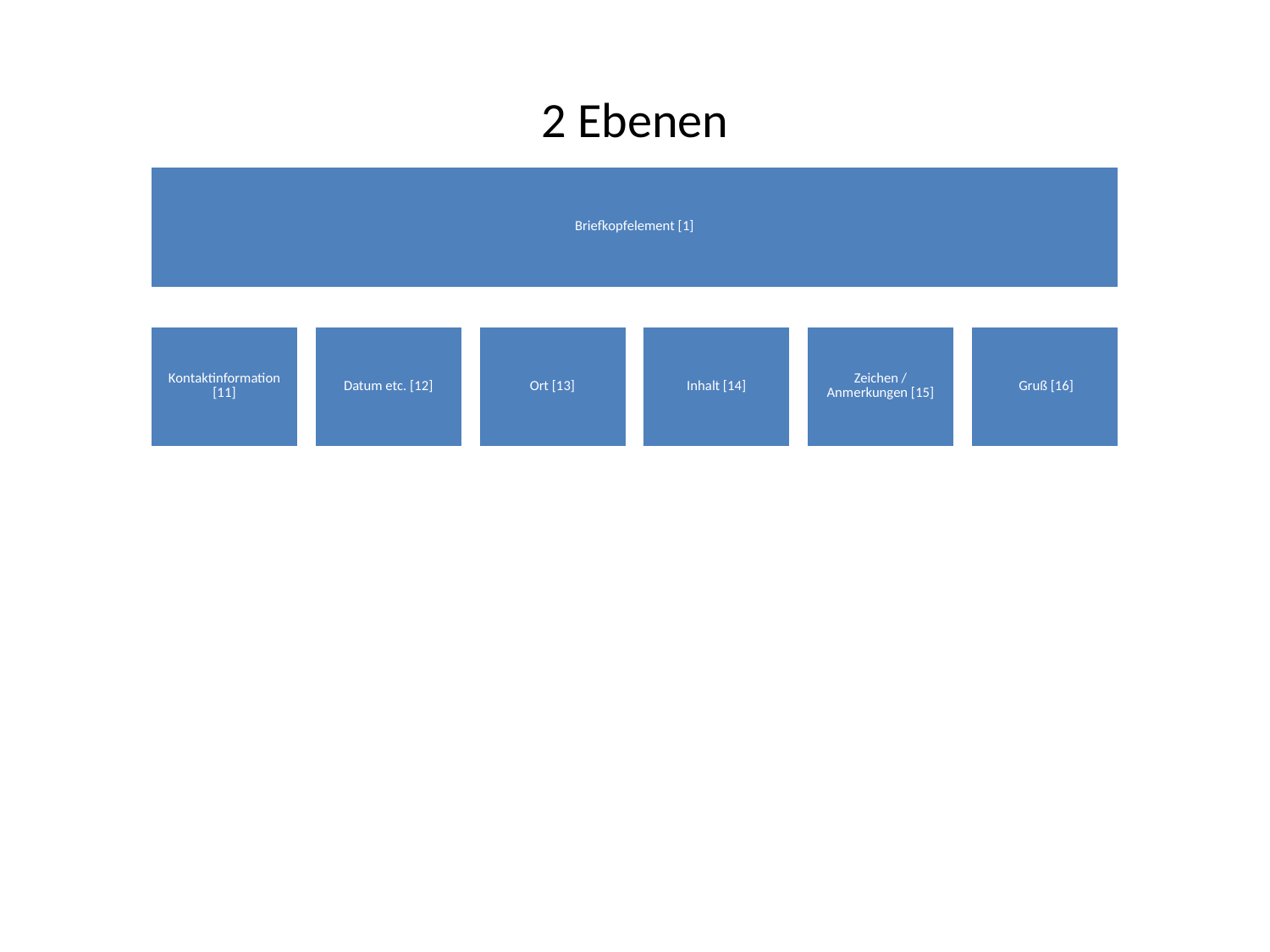

# 2 Ebenen
Briefkopfelement [1]
Kontaktinformation [11]
Datum etc. [12]
Ort [13]
Inhalt [14]
Zeichen / Anmerkungen [15]
 Gruß [16]